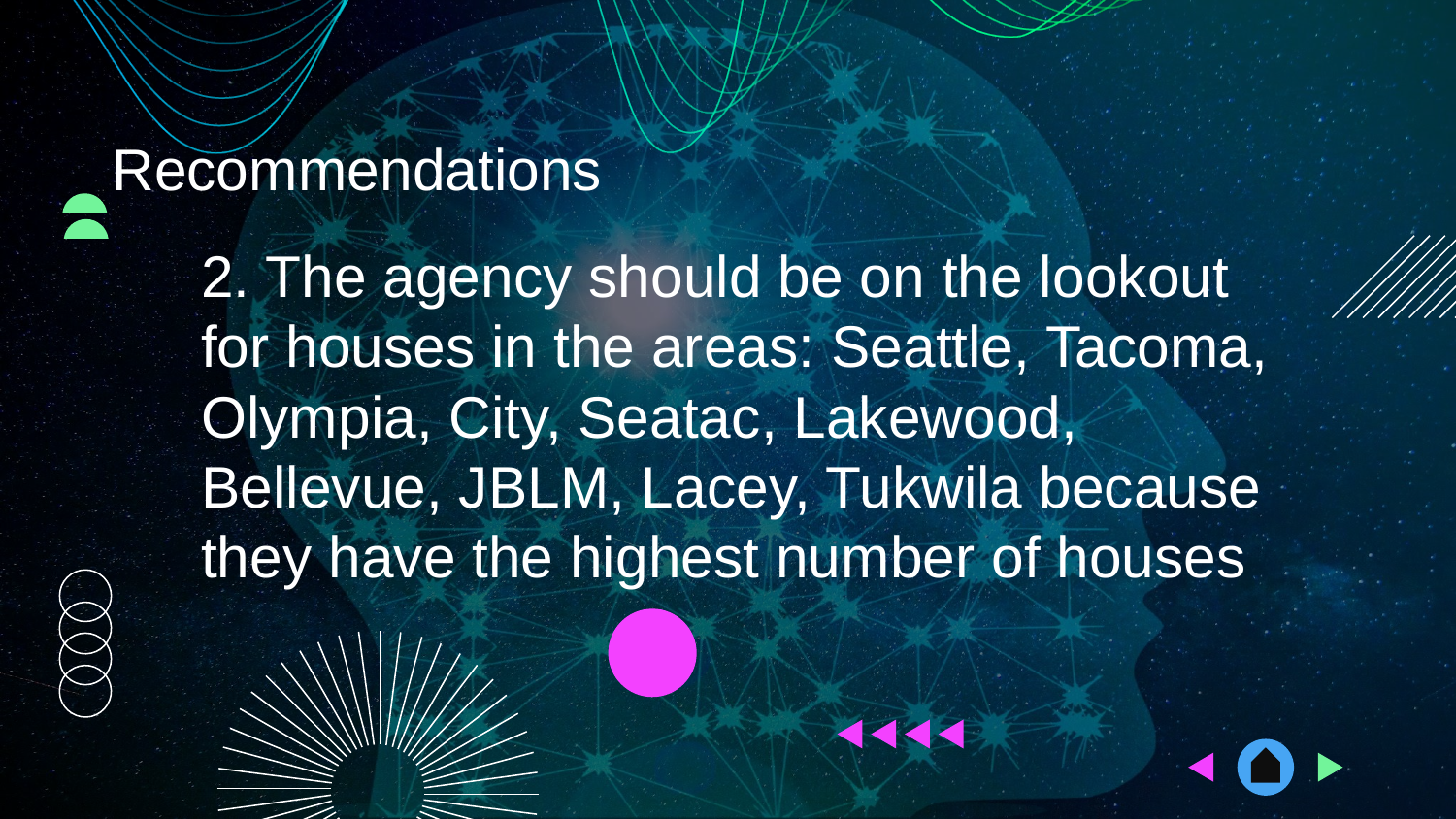

# Recommendations
2. The agency should be on the lookout for houses in the areas: Seattle, Tacoma, Olympia, City, Seatac, Lakewood, Bellevue, JBLM, Lacey, Tukwila because they have the highest number of houses